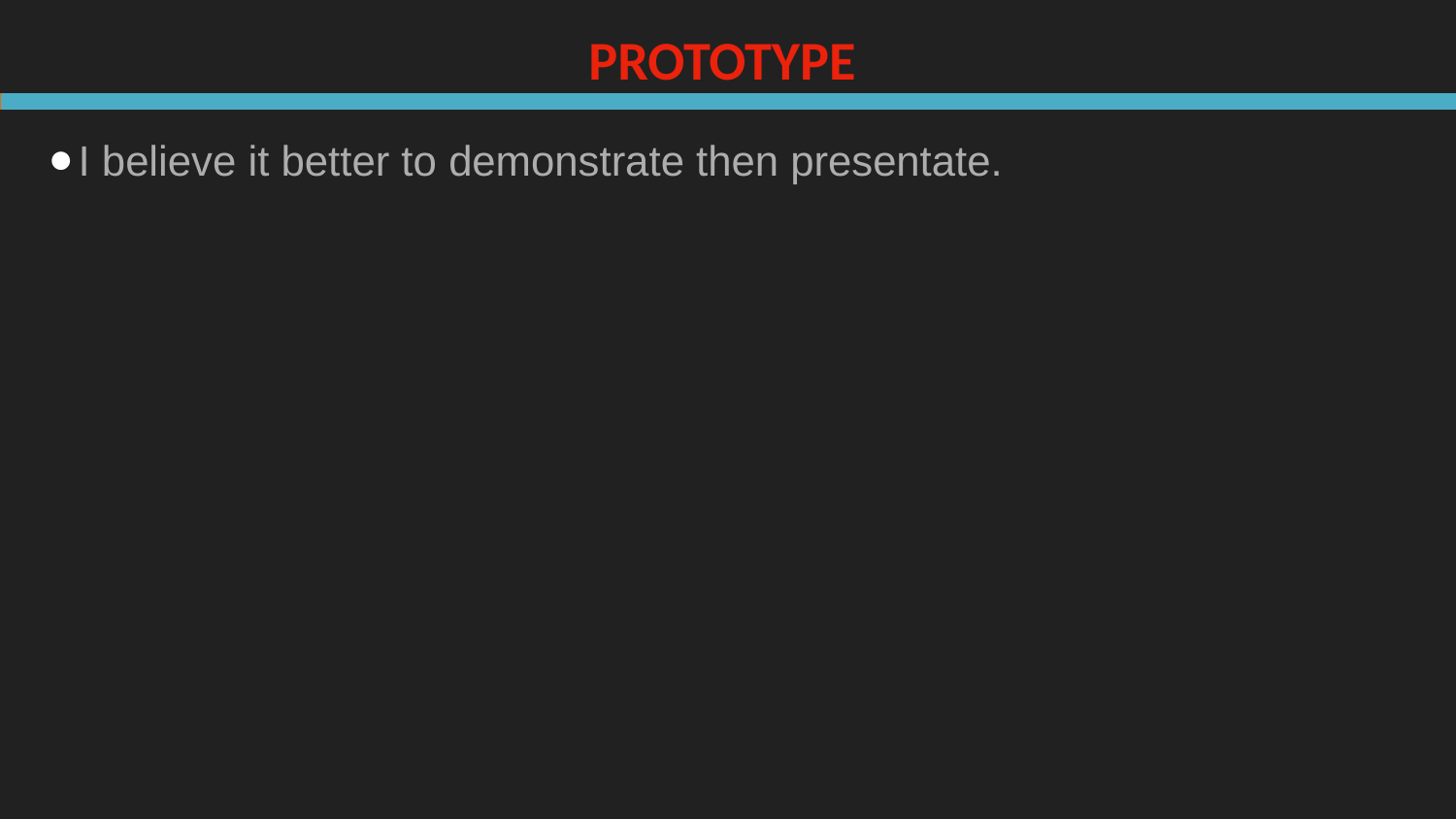

PROTOTYPE

I believe it better to demonstrate then presentate.